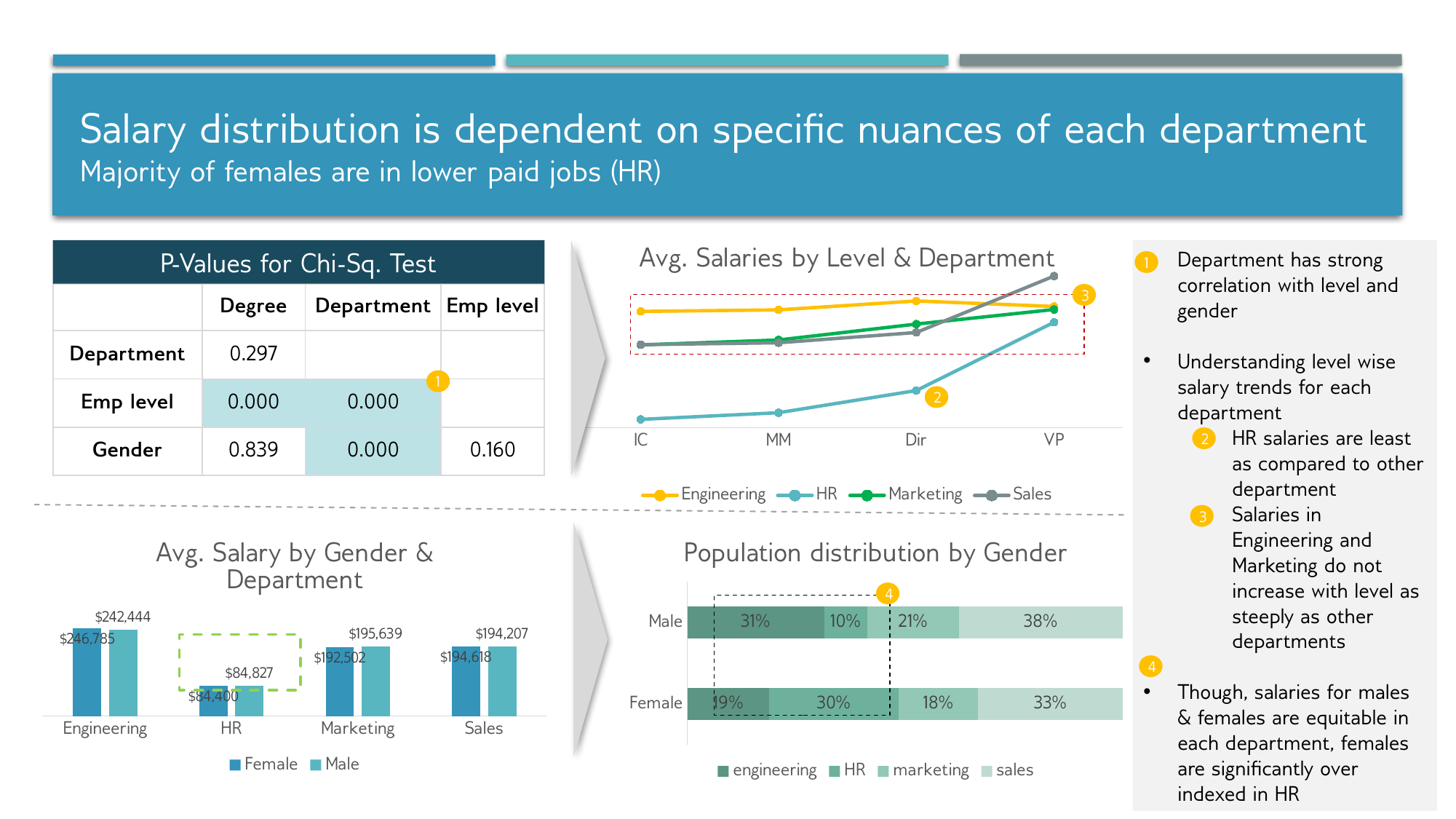

# Salary distribution is dependent on specific nuances of each department Majority of females are in lower paid jobs (HR)

### Chart: Avg. Salaries by Level & Department

| Category | Engineering | HR | Marketing | Sales |
|---|---|---|---|---|
| IC | 242920.54343351175 | 82322.1784776903 | 193069.92230854605 | 193453.92912172573 |
| MM | 245169.01408450704 | 92235.29411764706 | 200466.25766871165 | 196312.5 |
| Dir | 258488.37209302327 | 125222.22222222222 | 224085.7142857143 | 211563.63636363635 |
| VP | 250300.0 | 226833.33333333334 | 245777.77777777778 | 295500.0 |
P-Values for Chi-Sq. Test
Department has strong correlation with level and gender

Understanding level wise salary trends for each department
HR salaries are least as compared to other department
Salaries in Engineering and Marketing do not increase with level as steeply as other departments

Though, salaries for males & females are equitable in each department, females are significantly over indexed in HR
1
|  | Degree | Department | Emp level |
| --- | --- | --- | --- |
| Department | 0.297 |  |  |
| Emp level | 0.000 | 0.000 |  |
| Gender | 0.839 | 0.000 | 0.160 |
3

1
2
2
3

### Chart: Population distribution by Gender

| Category | engineering | HR | marketing | sales |
|---|---|---|---|---|
| Female | 0.18843021623139566 | 0.29710755405784894 | 0.18281381634372368 | 0.3316484133670317 |
| Male | 0.3144898276129834 | 0.09877310141326293 | 0.21105761764249106 | 0.3755241497126883 |

### Chart: Avg. Salary by Gender & Department

| Category | Female | Male |
|---|---|---|
| Engineering | 246785.39493293592 | 242444.44444444444 |
| HR | 84399.81096408318 | 84827.04402515723 |
| Marketing | 192502.30414746545 | 195639.44076526858 |
| Sales | 194618.12023708722 | 194207.19602977668 |
4

4